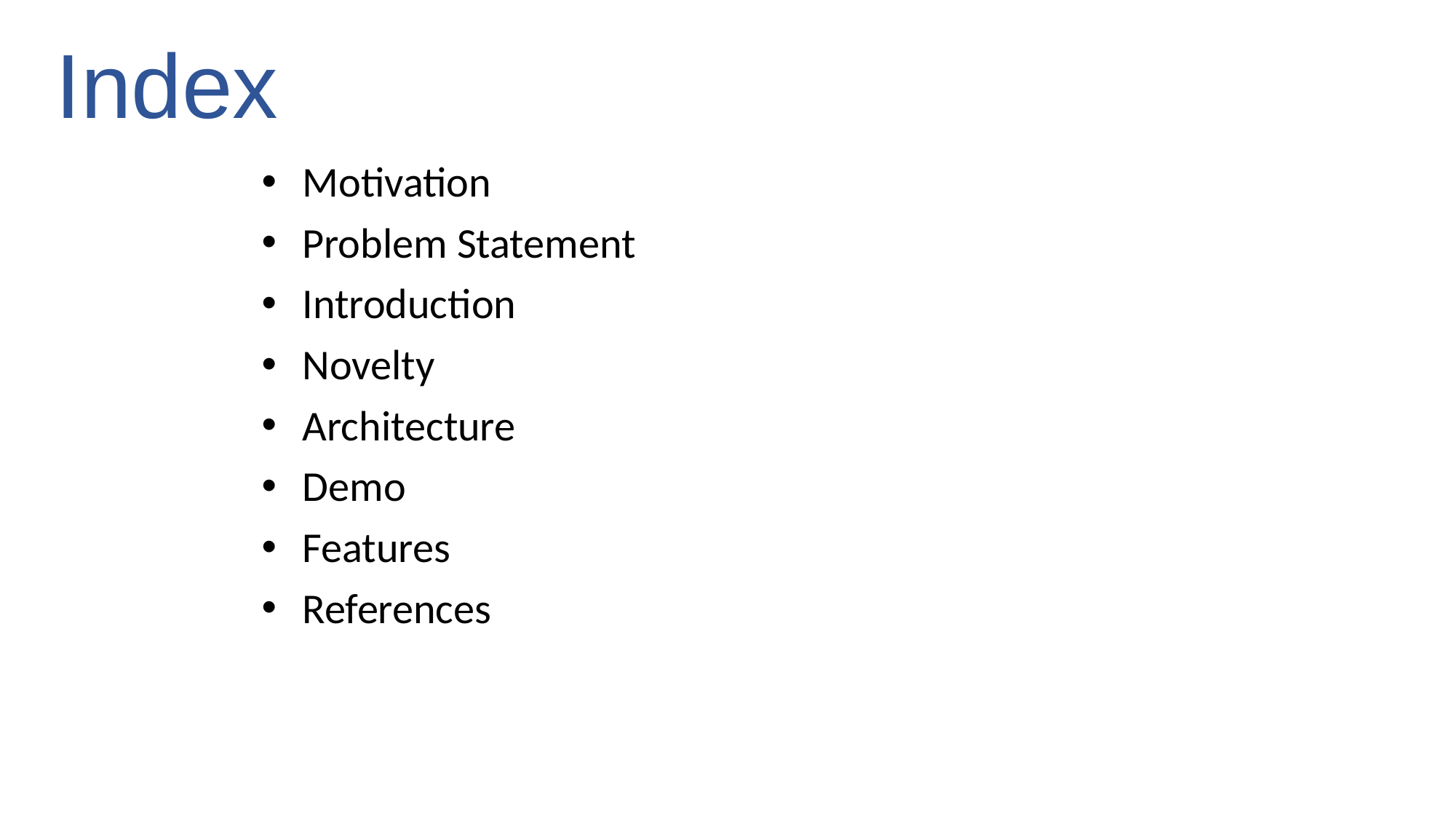

# Index
Motivation
Problem Statement
Introduction
Novelty
Architecture
Demo
Features
References